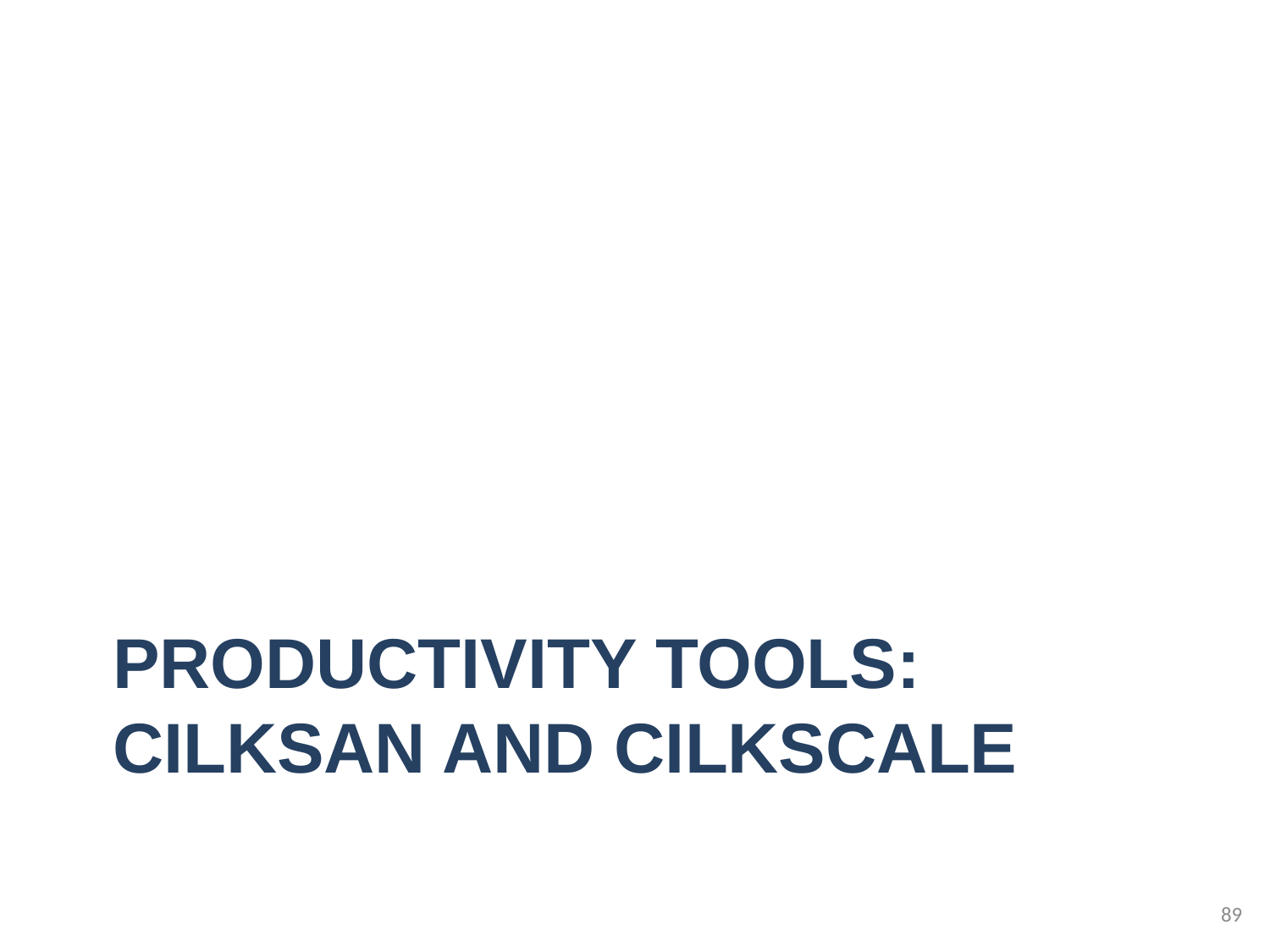

# Productivity Tools: Cilksan and Cilkscale
89